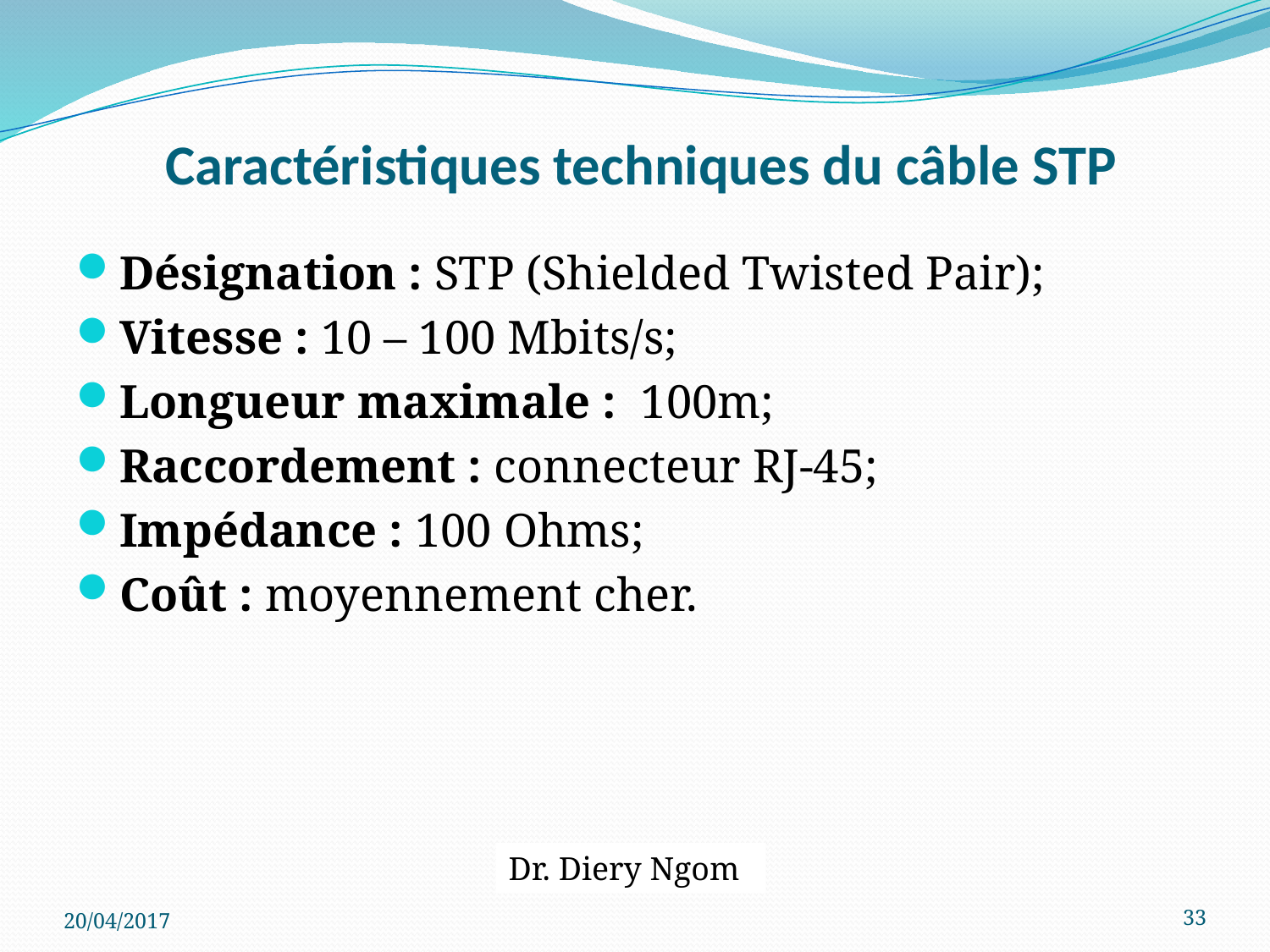

# Caractéristiques techniques du câble STP
Désignation : STP (Shielded Twisted Pair);
Vitesse : 10 – 100 Mbits/s;
Longueur maximale :  100m;
Raccordement : connecteur RJ-45;
Impédance : 100 Ohms;
Coût : moyennement cher.

Dr. Diery Ngom
20/04/2017
33